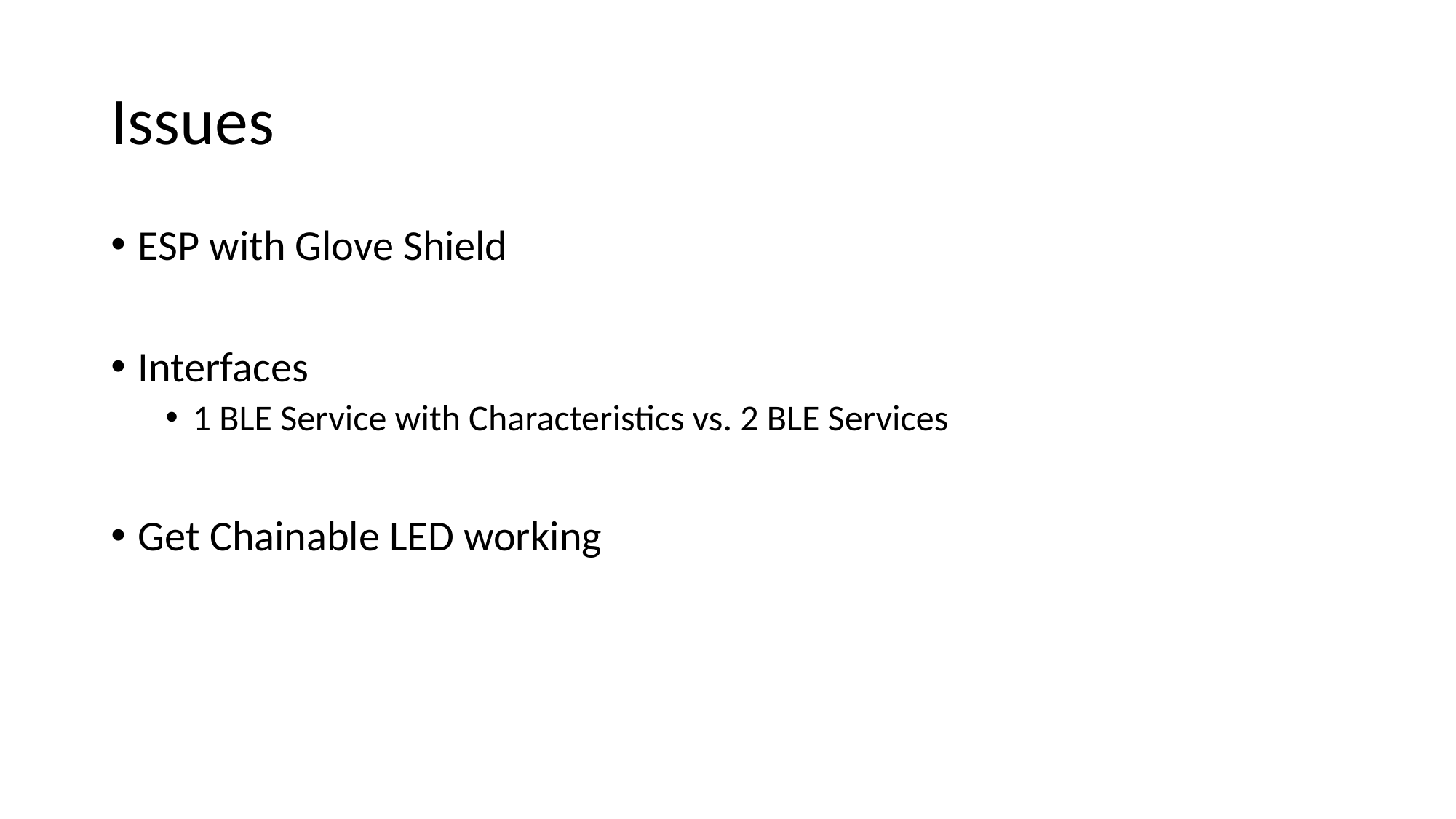

# Issues
ESP with Glove Shield

Interfaces
1 BLE Service with Characteristics vs. 2 BLE Services

Get Chainable LED working